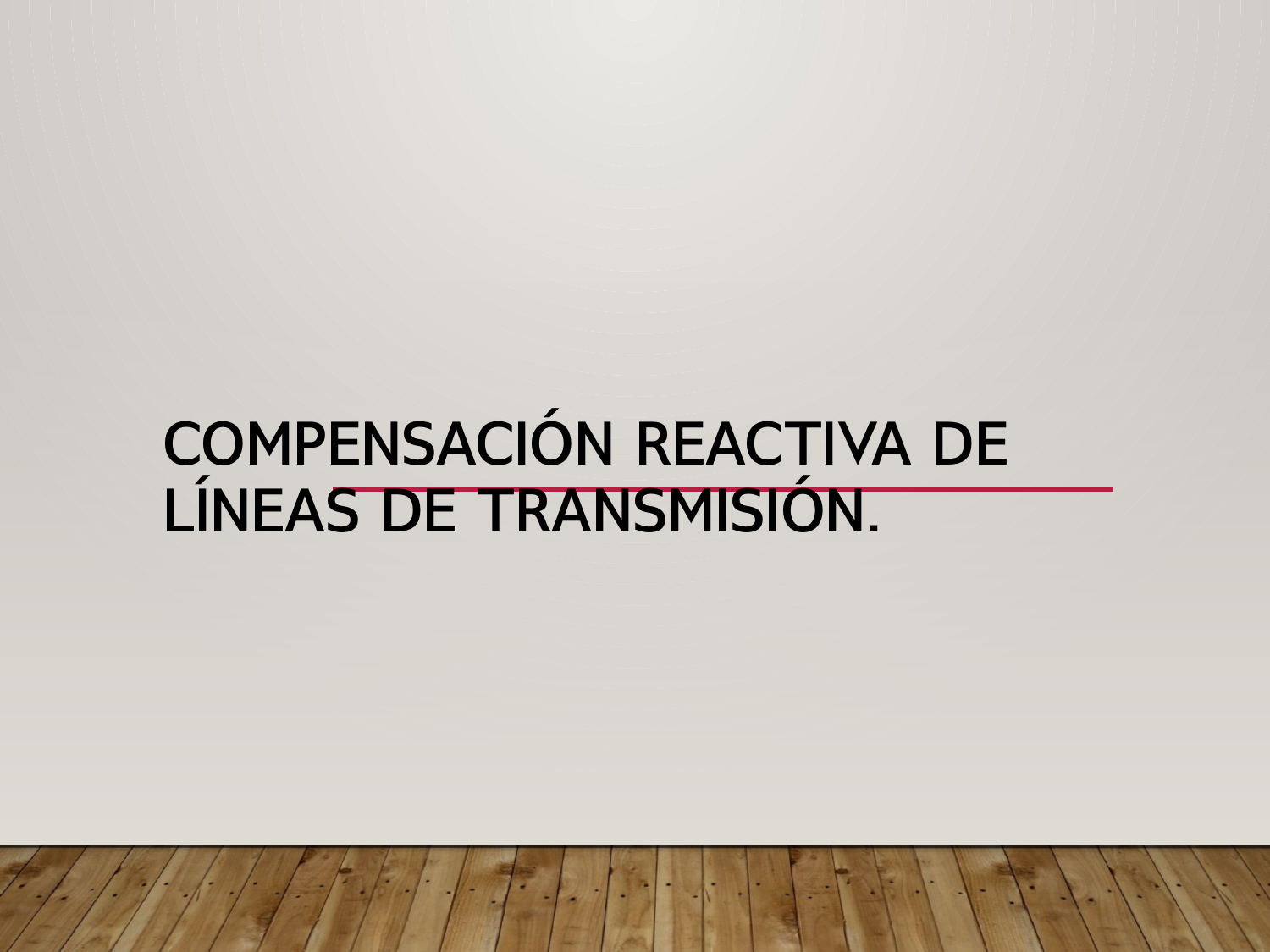

# Compensación reactiva de líneas de transmisión.